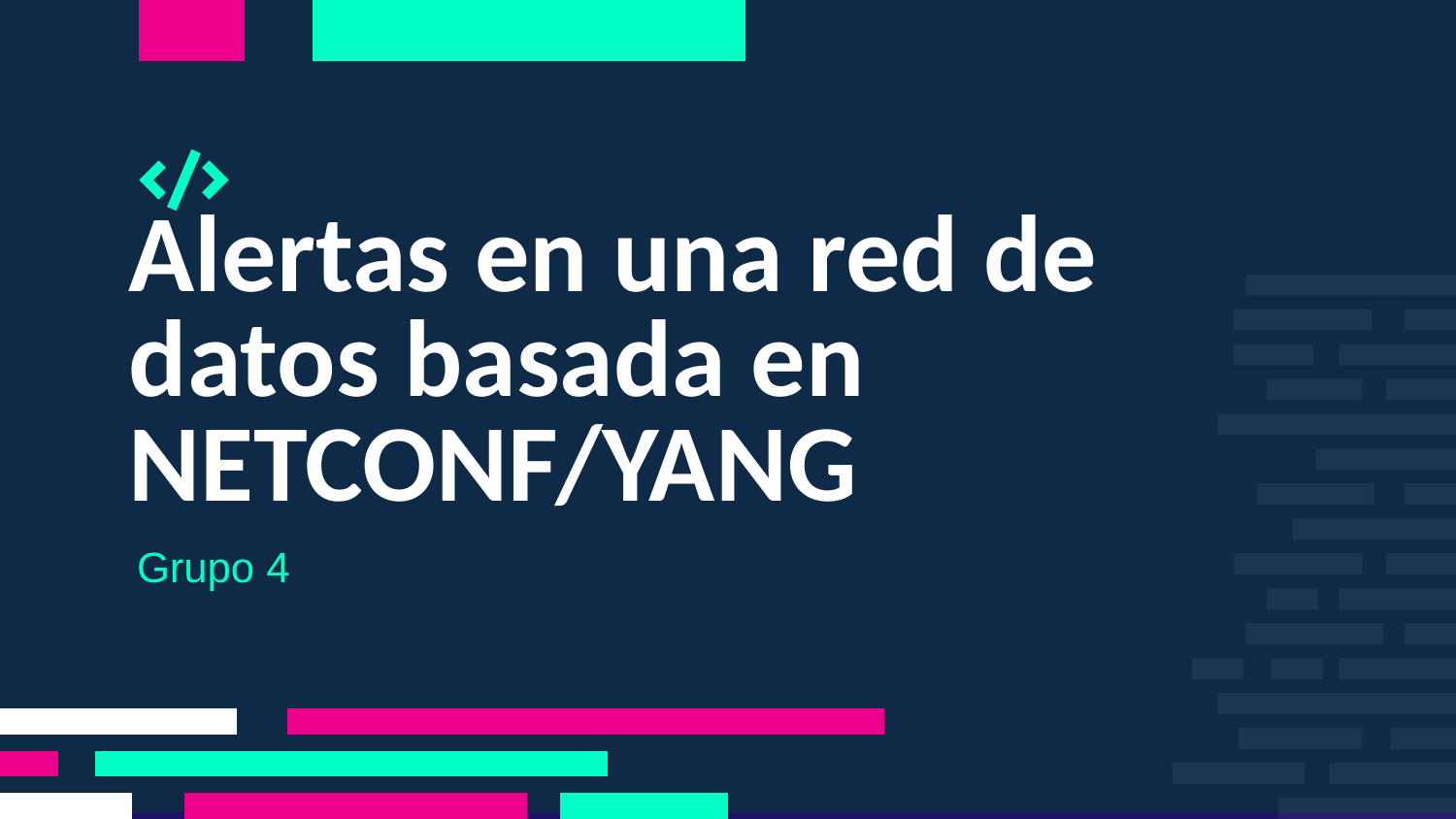

# Alertas en una red de datos basada en NETCONF/YANG
Grupo 4